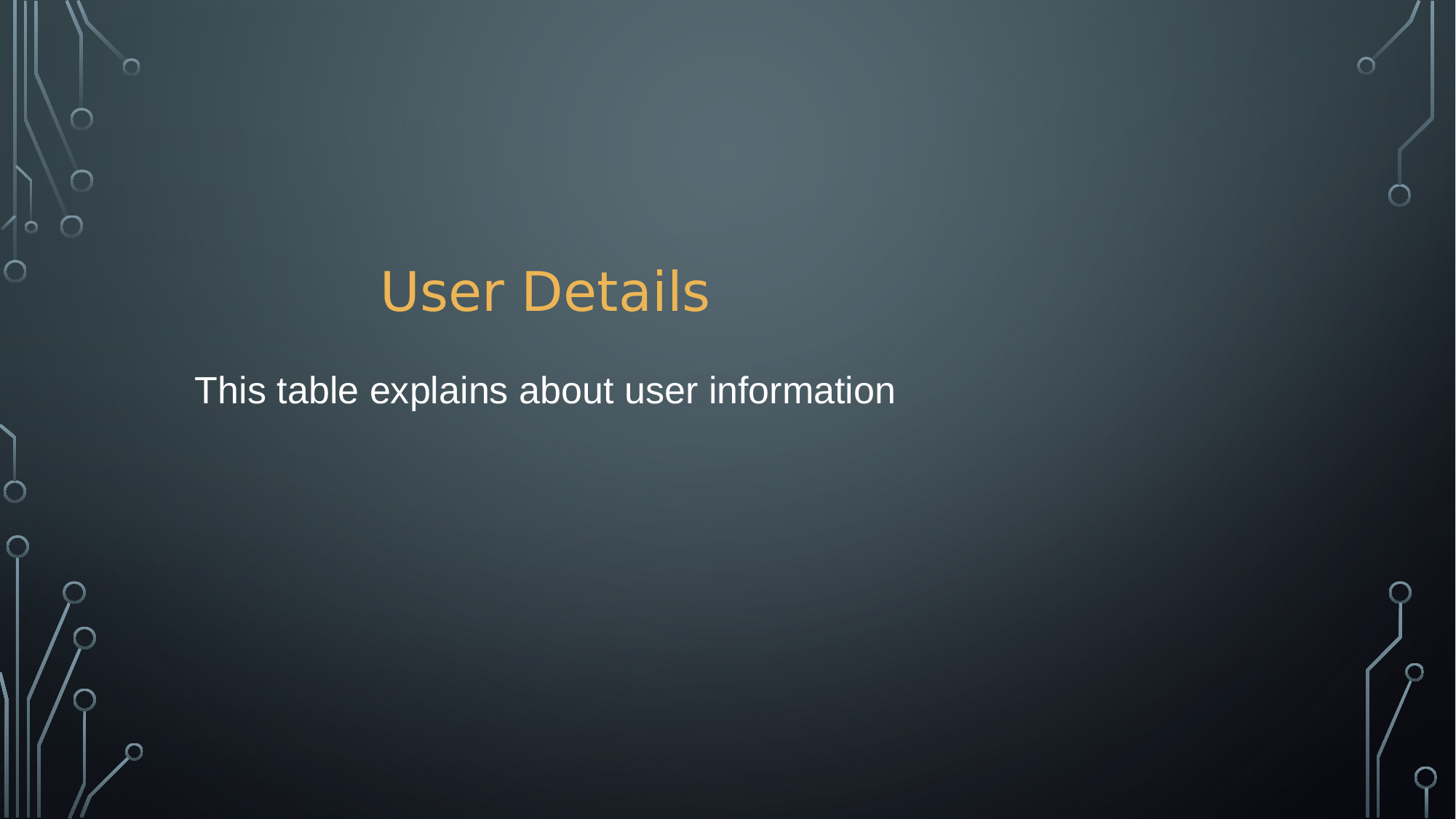

User Details

This table explains about user information